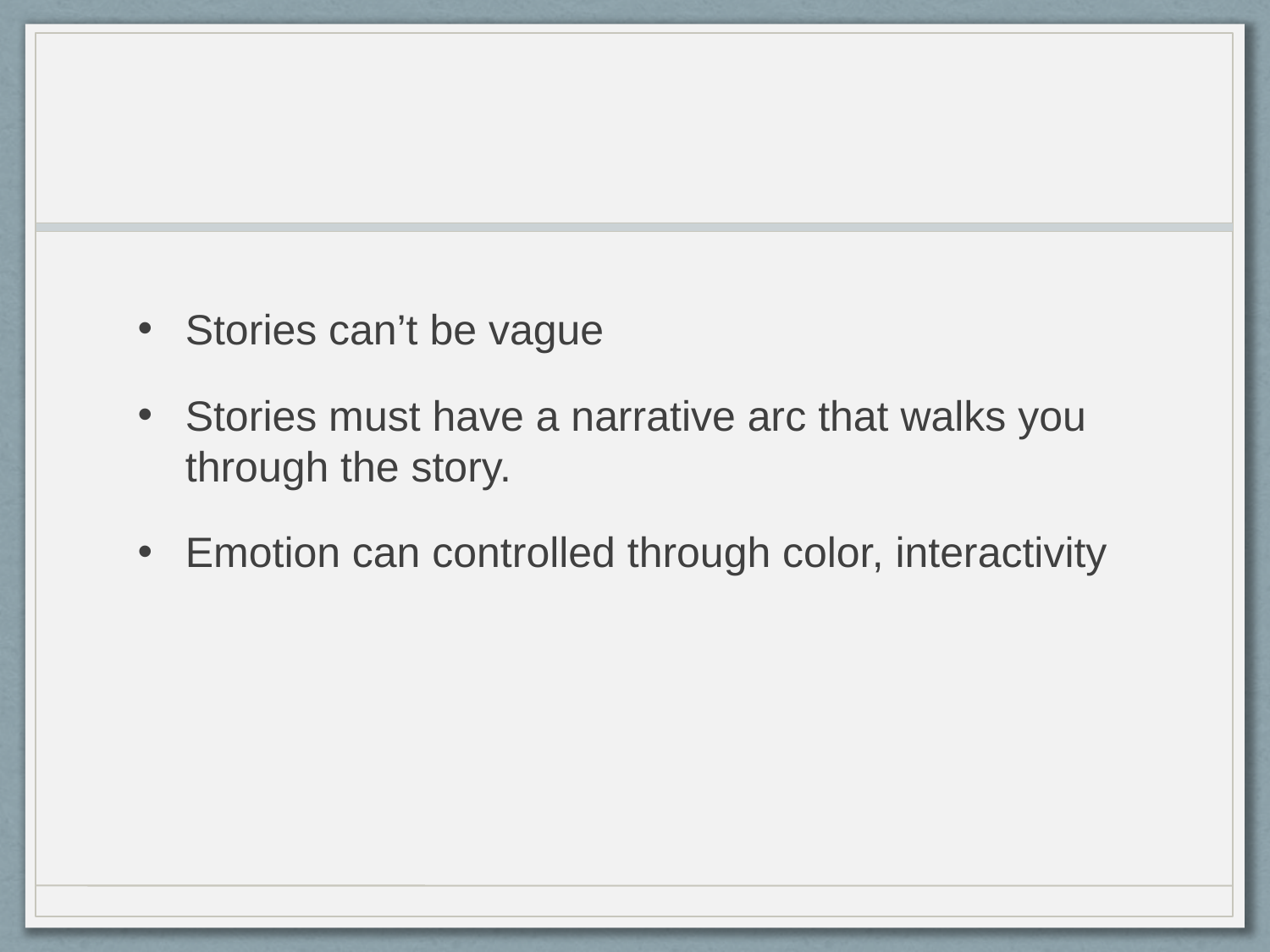

#
Stories can’t be vague
Stories must have a narrative arc that walks you through the story.
Emotion can controlled through color, interactivity